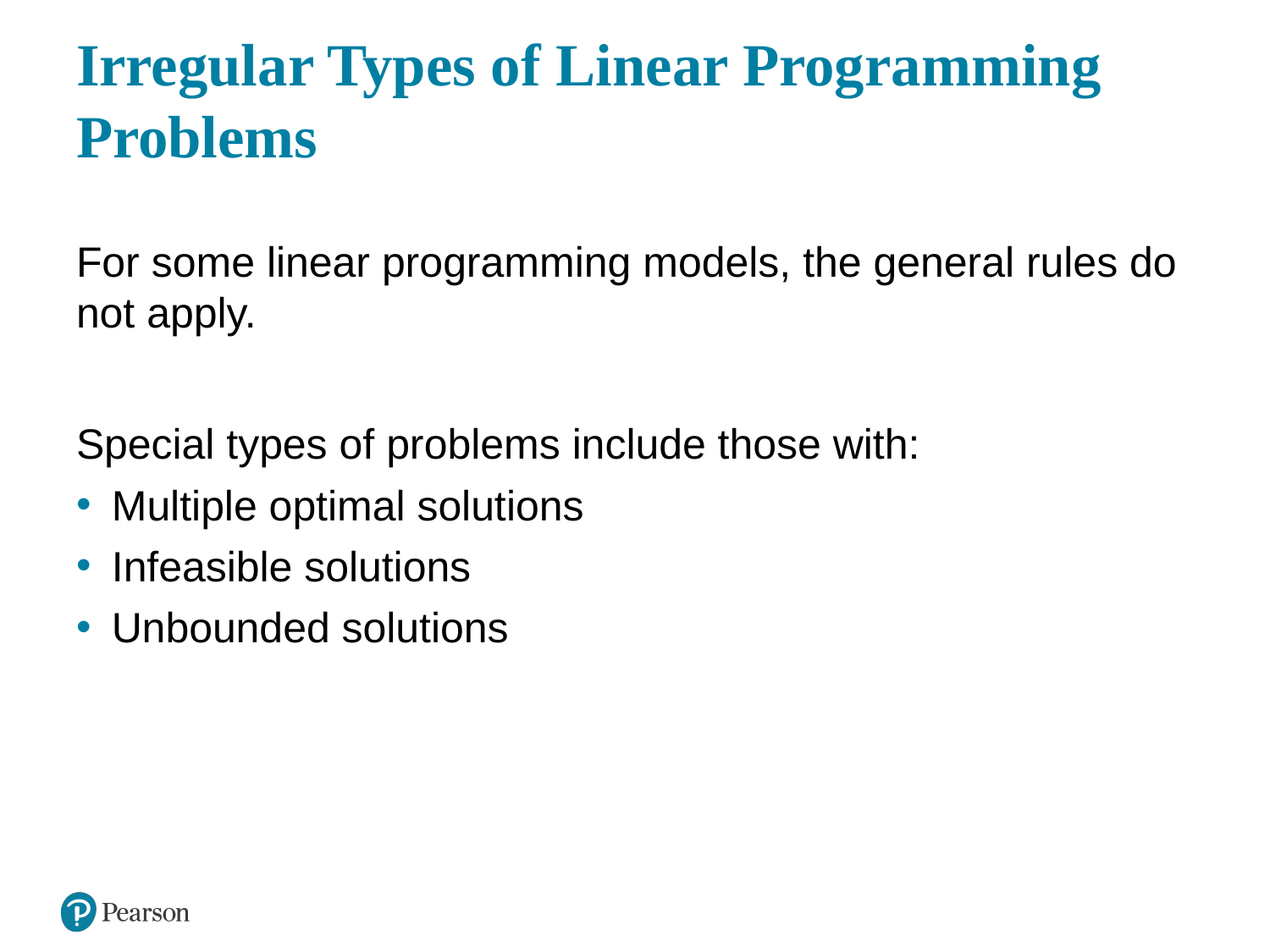

# Irregular Types of Linear Programming Problems
For some linear programming models, the general rules do not apply.

Special types of problems include those with:
Multiple optimal solutions
Infeasible solutions
Unbounded solutions